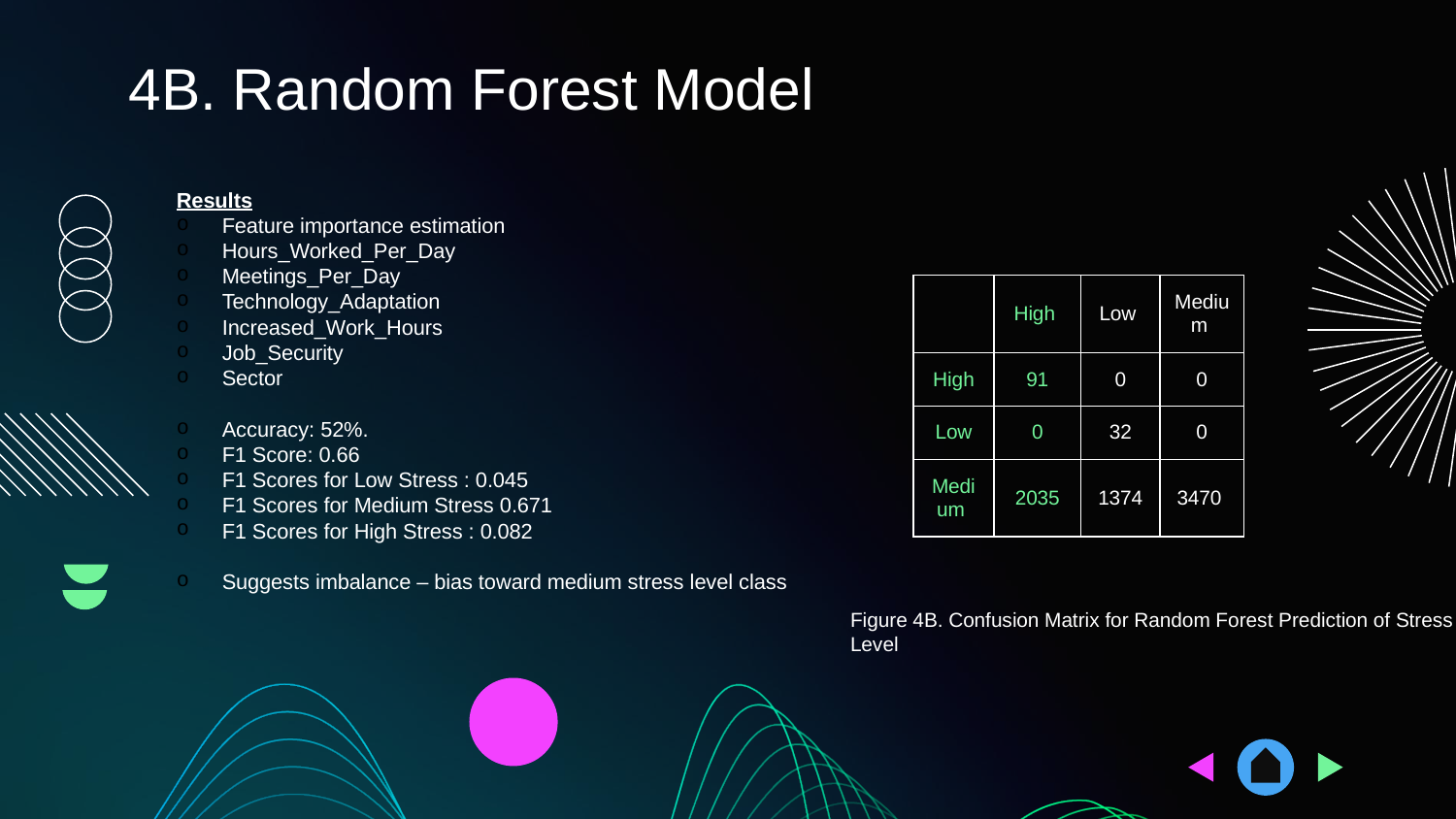

# 4B. Random Forest Model

Results
Feature importance estimation
Hours_Worked_Per_Day
Meetings_Per_Day
Technology_Adaptation
Increased_Work_Hours
Job_Security
Sector

Accuracy: 52%.
F1 Score: 0.66
F1 Scores for Low Stress : 0.045
F1 Scores for Medium Stress 0.671
F1 Scores for High Stress : 0.082

Suggests imbalance – bias toward medium stress level class

|  | High | Low | Medium |
| --- | --- | --- | --- |
| High | 91 | 0 | 0 |
| Low | 0 | 32 | 0 |
| Medium | 2035 | 1374 | 3470 |
Figure 4B. Confusion Matrix for Random Forest Prediction of Stress Level